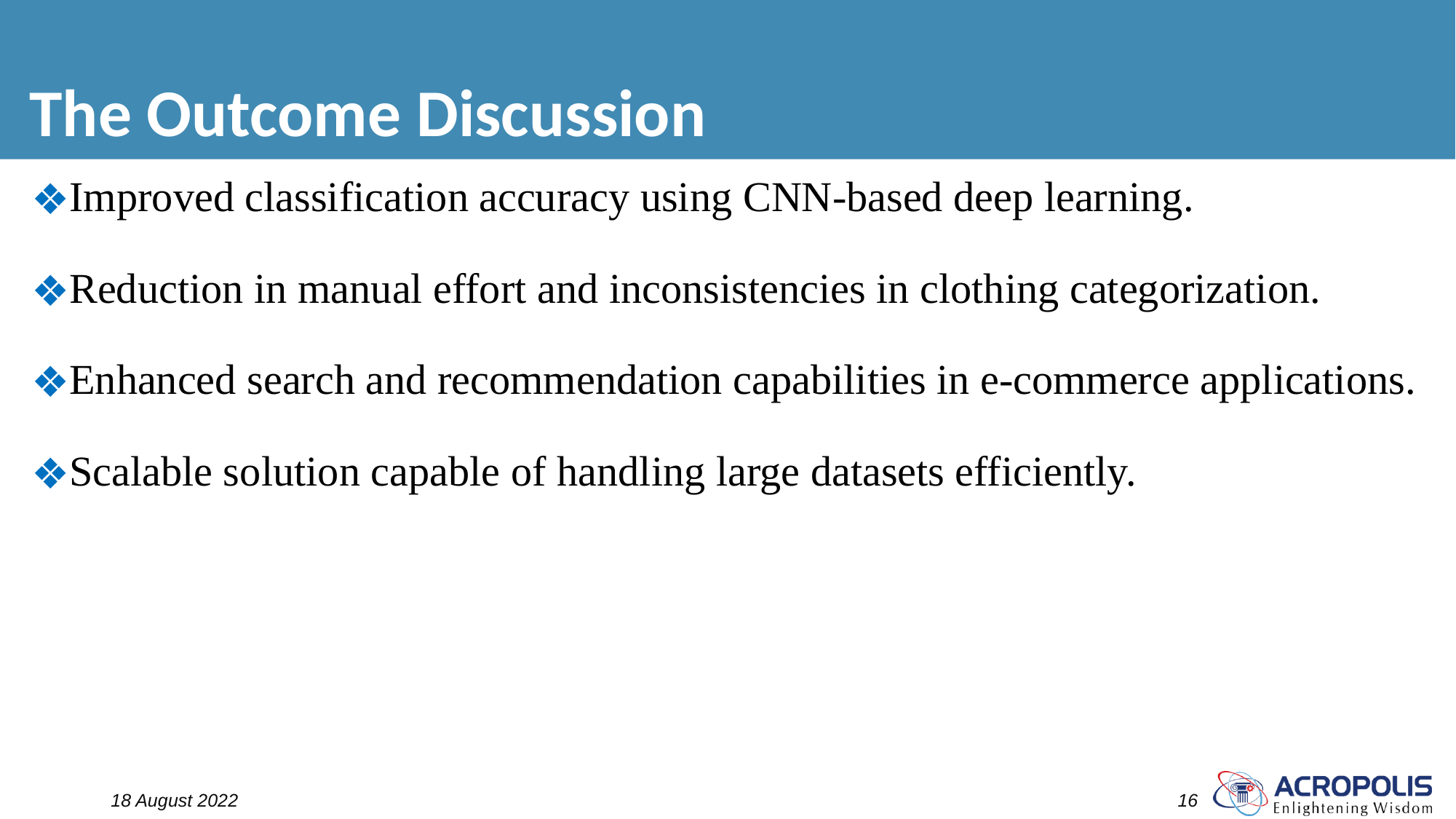

# The Outcome Discussion
Improved classification accuracy using CNN-based deep learning.

Reduction in manual effort and inconsistencies in clothing categorization.

Enhanced search and recommendation capabilities in e-commerce applications.

Scalable solution capable of handling large datasets efficiently.
18 August 2022
16